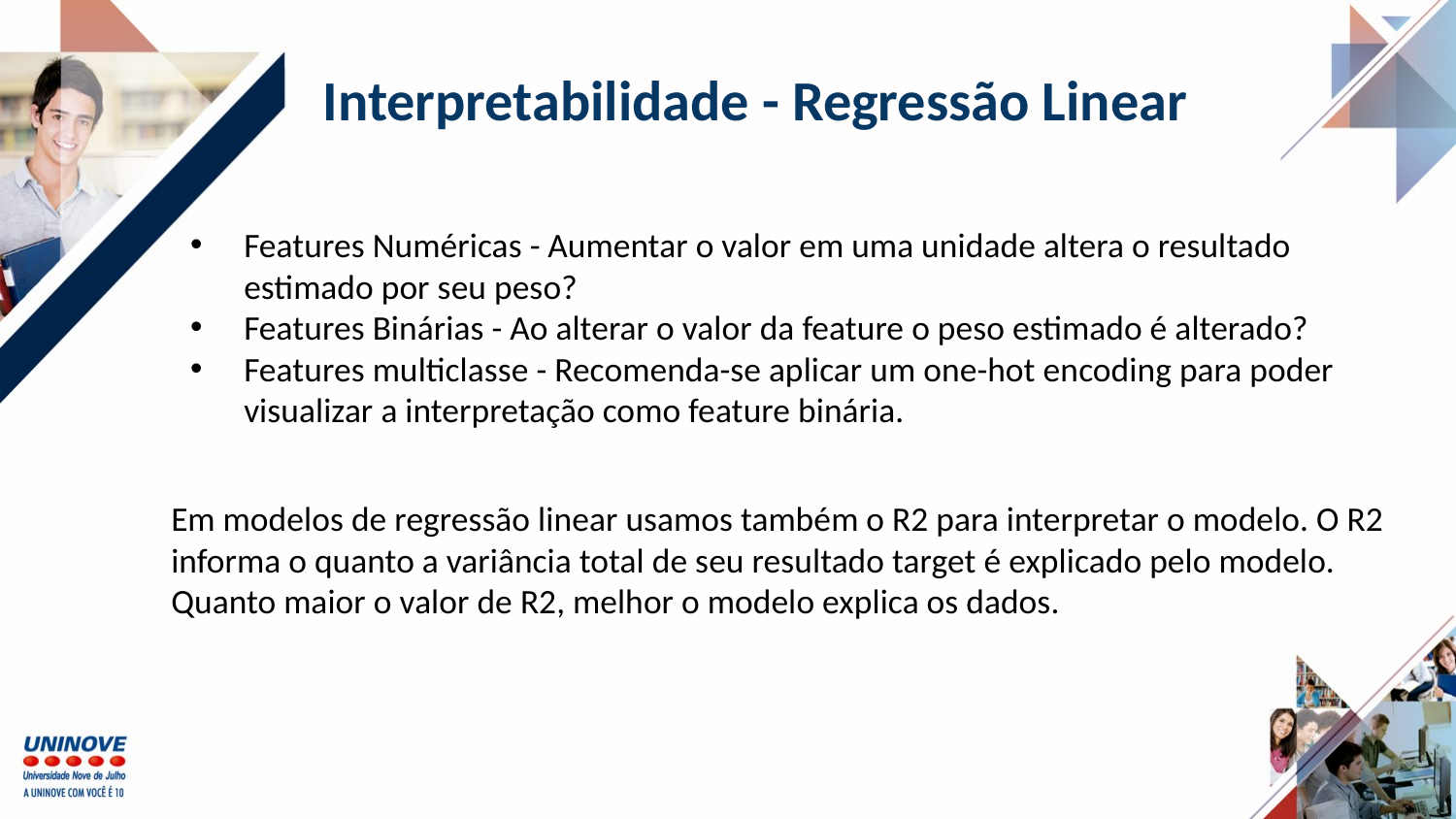

# Interpretabilidade - Regressão Linear
Features Numéricas - Aumentar o valor em uma unidade altera o resultado estimado por seu peso?
Features Binárias - Ao alterar o valor da feature o peso estimado é alterado?
Features multiclasse - Recomenda-se aplicar um one-hot encoding para poder visualizar a interpretação como feature binária.

Em modelos de regressão linear usamos também o R2 para interpretar o modelo. O R2 informa o quanto a variância total de seu resultado target é explicado pelo modelo. Quanto maior o valor de R2, melhor o modelo explica os dados.